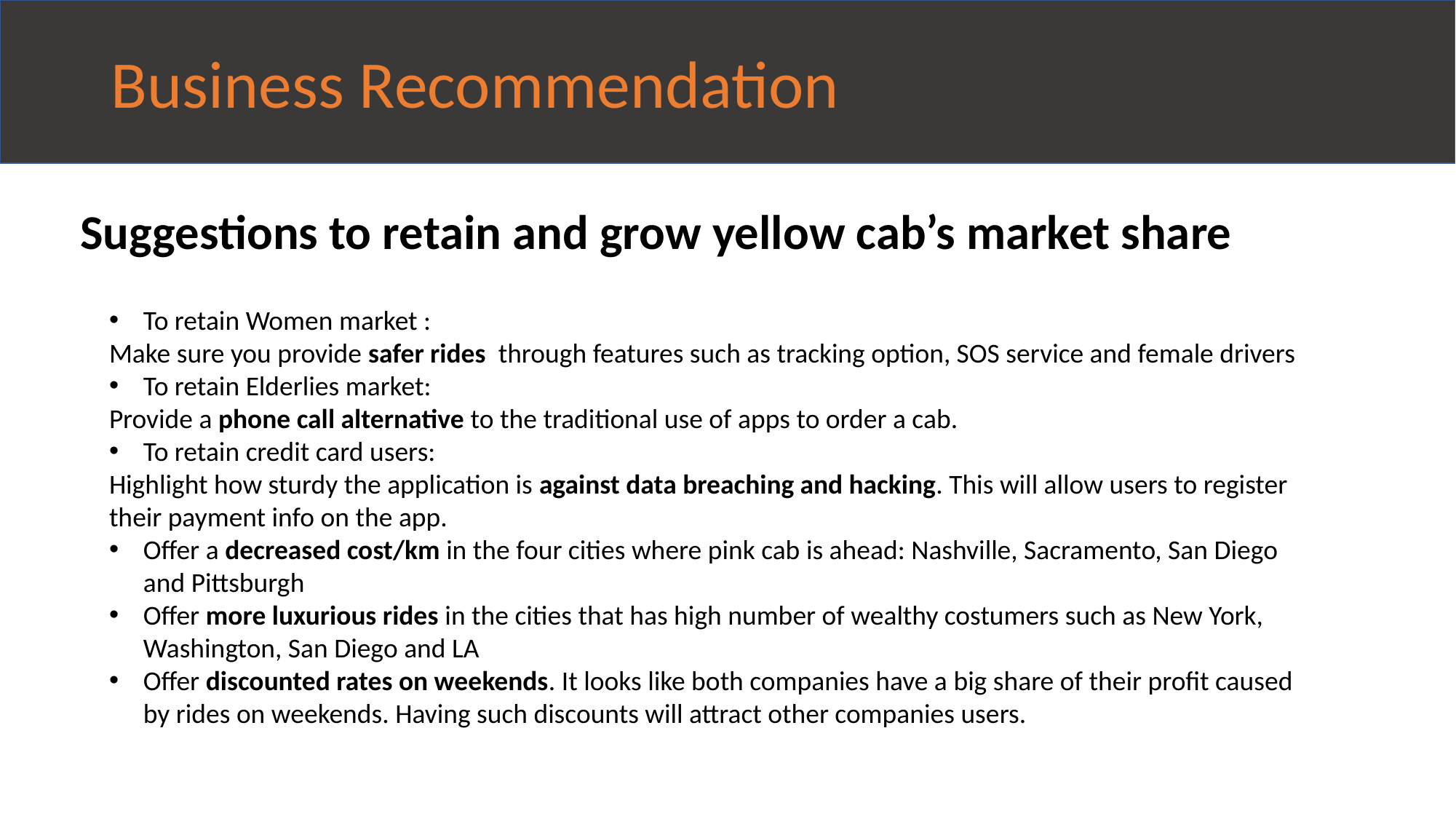

# Business Recommendation
Suggestions to retain and grow yellow cab’s market share
To retain Women market :
Make sure you provide safer rides  through features such as tracking option, SOS service and female drivers
To retain Elderlies market:
Provide a phone call alternative to the traditional use of apps to order a cab.
To retain credit card users:
Highlight how sturdy the application is against data breaching and hacking. This will allow users to register their payment info on the app.
Offer a decreased cost/km in the four cities where pink cab is ahead: Nashville, Sacramento, San Diego and Pittsburgh
Offer more luxurious rides in the cities that has high number of wealthy costumers such as New York, Washington, San Diego and LA
Offer discounted rates on weekends. It looks like both companies have a big share of their profit caused by rides on weekends. Having such discounts will attract other companies users.